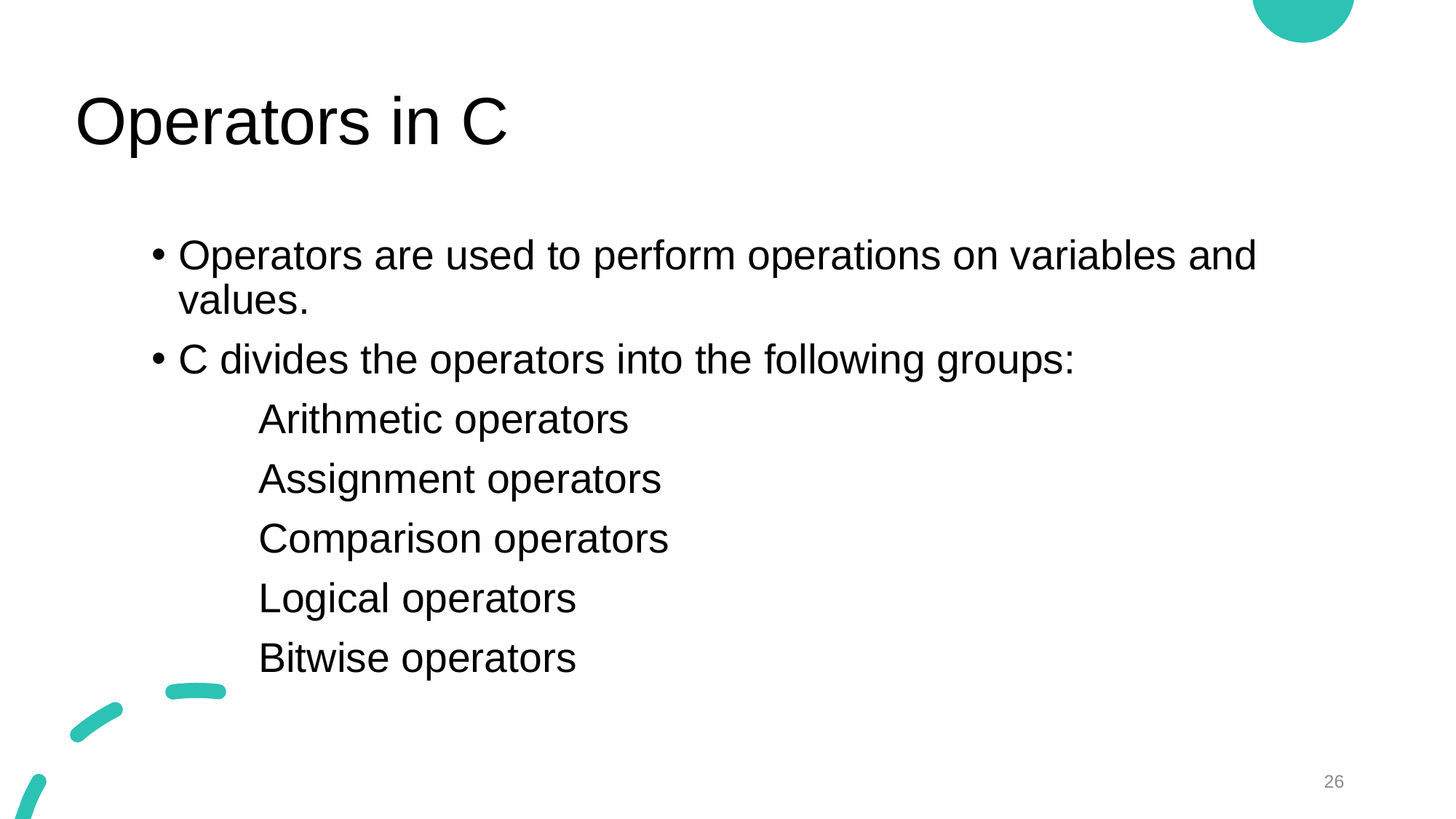

# Operators in C
Operators are used to perform operations on variables and values.
C divides the operators into the following groups:
	Arithmetic operators
	Assignment operators
	Comparison operators
	Logical operators
	Bitwise operators
26